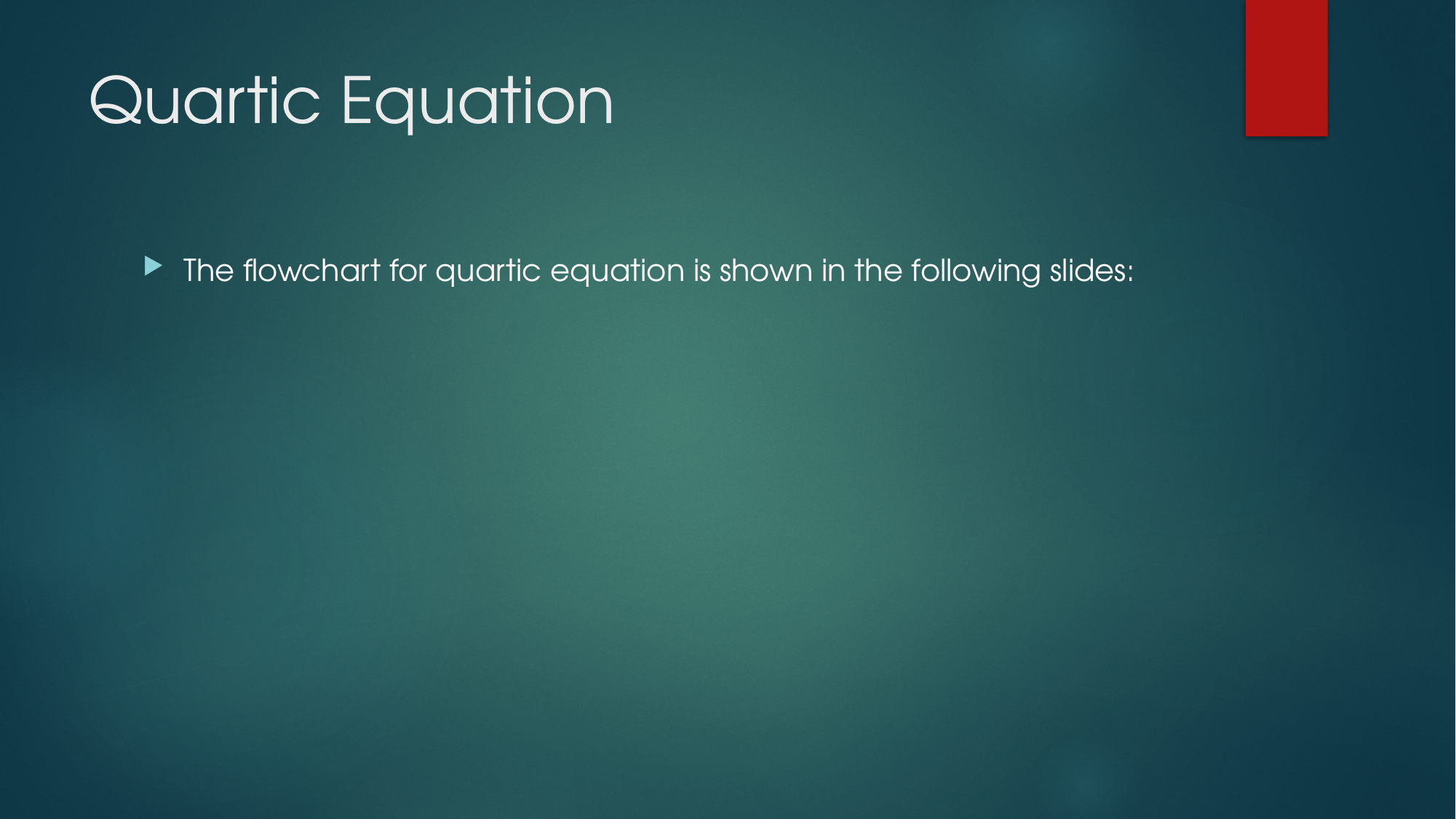

# Quartic Equation
The flowchart for quartic equation is shown in the following slides: